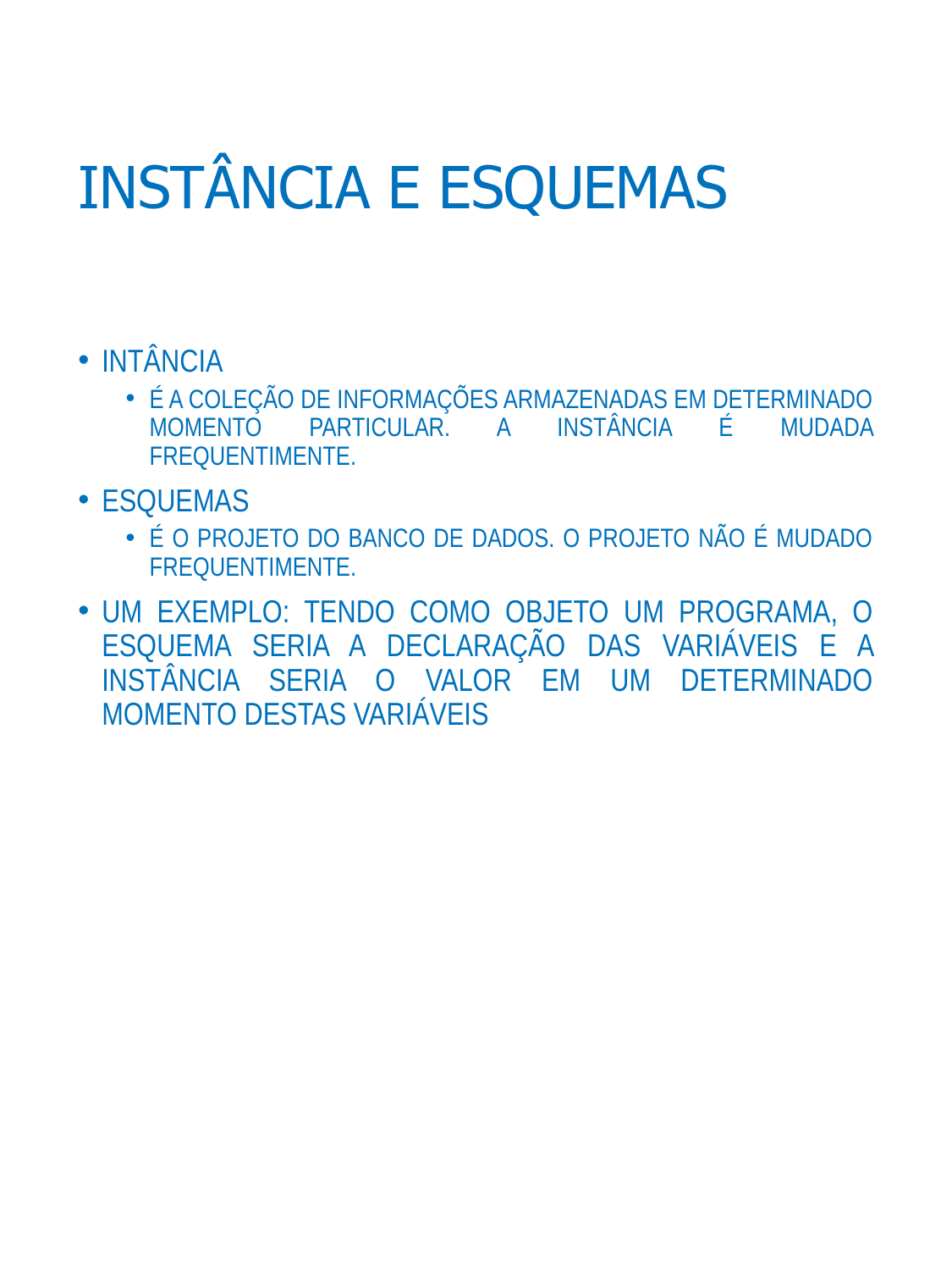

# INSTÂNCIA E ESQUEMAS
INTÂNCIA
É A COLEÇÃO DE INFORMAÇÕES ARMAZENADAS EM DETERMINADO MOMENTO PARTICULAR. A INSTÂNCIA É MUDADA FREQUENTIMENTE.
ESQUEMAS
É O PROJETO DO BANCO DE DADOS. O PROJETO NÃO É MUDADO FREQUENTIMENTE.
UM EXEMPLO: TENDO COMO OBJETO UM PROGRAMA, O ESQUEMA SERIA A DECLARAÇÃO DAS VARIÁVEIS E A INSTÂNCIA SERIA O VALOR EM UM DETERMINADO MOMENTO DESTAS VARIÁVEIS